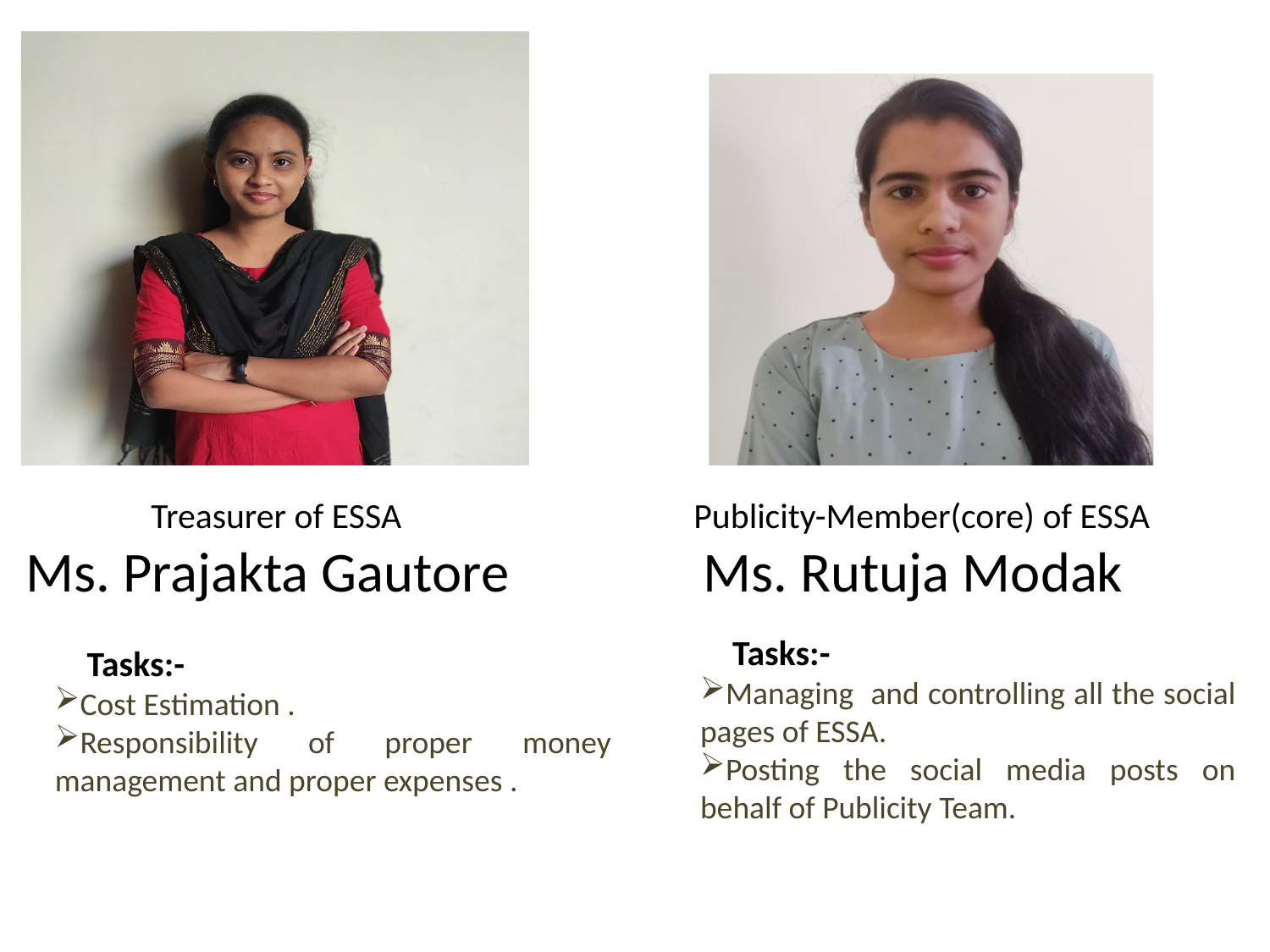

Treasurer of ESSA
Ms. Prajakta Gautore
Publicity-Member(core) of ESSA
Ms. Rutuja Modak
    Tasks:-
Managing  and controlling all the social pages of ESSA.
Posting the social media posts on behalf of Publicity Team.

    Tasks:-
Cost Estimation .
Responsibility of proper money management and proper expenses .